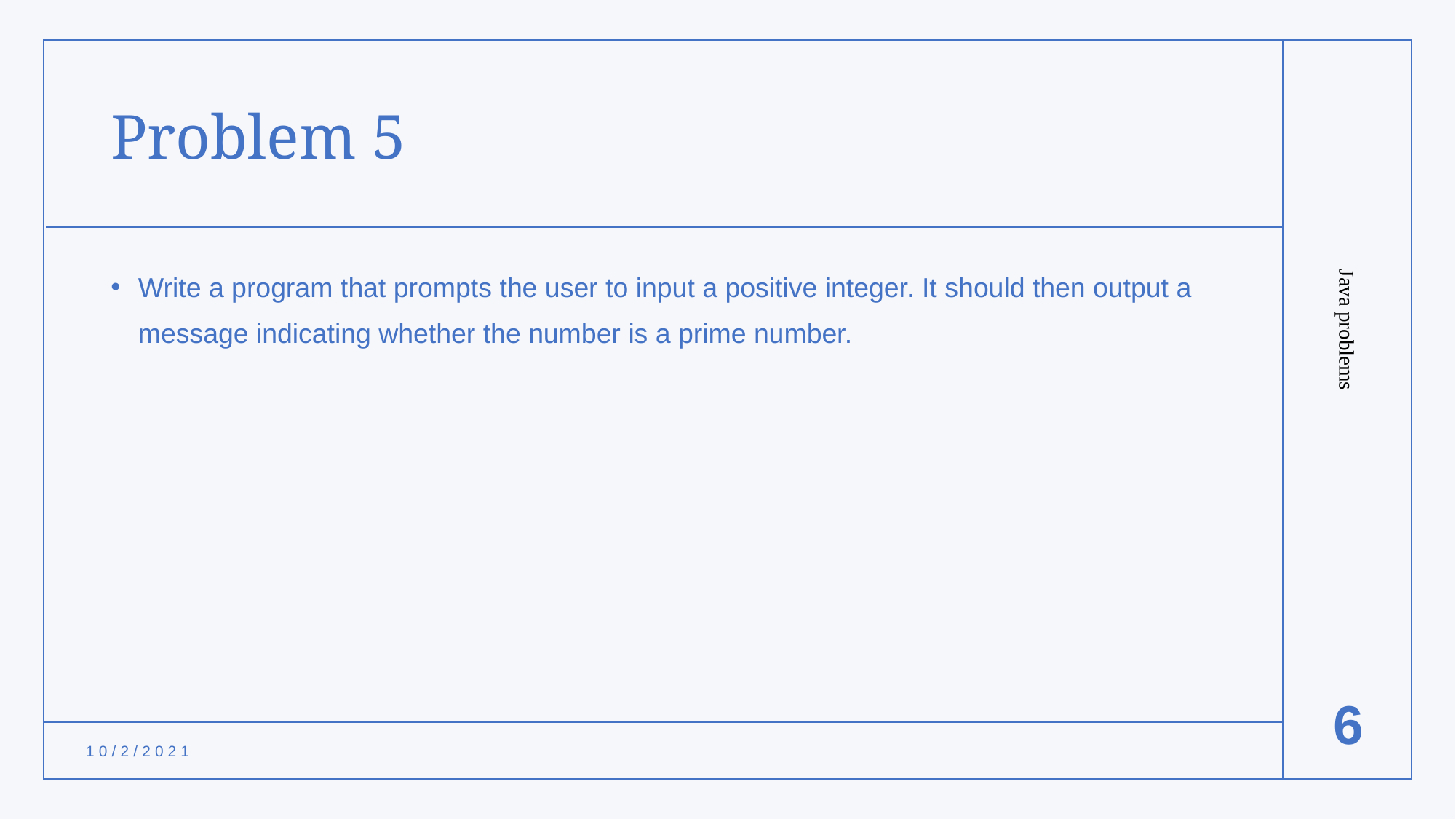

# Problem 5
Write a program that prompts the user to input a positive integer. It should then output a message indicating whether the number is a prime number.
Java problems
6
10/2/2021